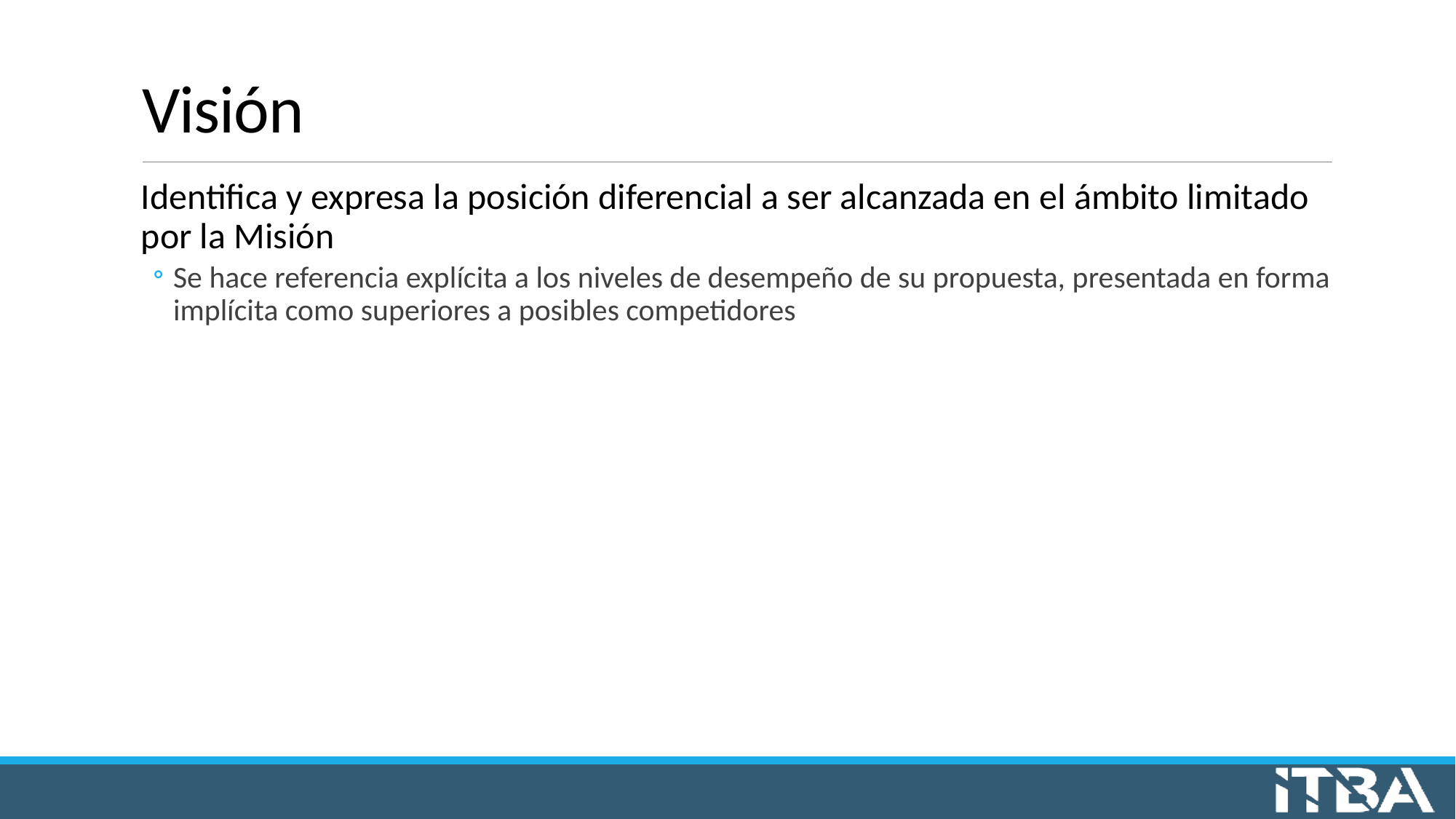

# Visión
Identifica y expresa la posición diferencial a ser alcanzada en el ámbito limitado por la Misión
Se hace referencia explícita a los niveles de desempeño de su propuesta, presentada en forma implícita como superiores a posibles competidores